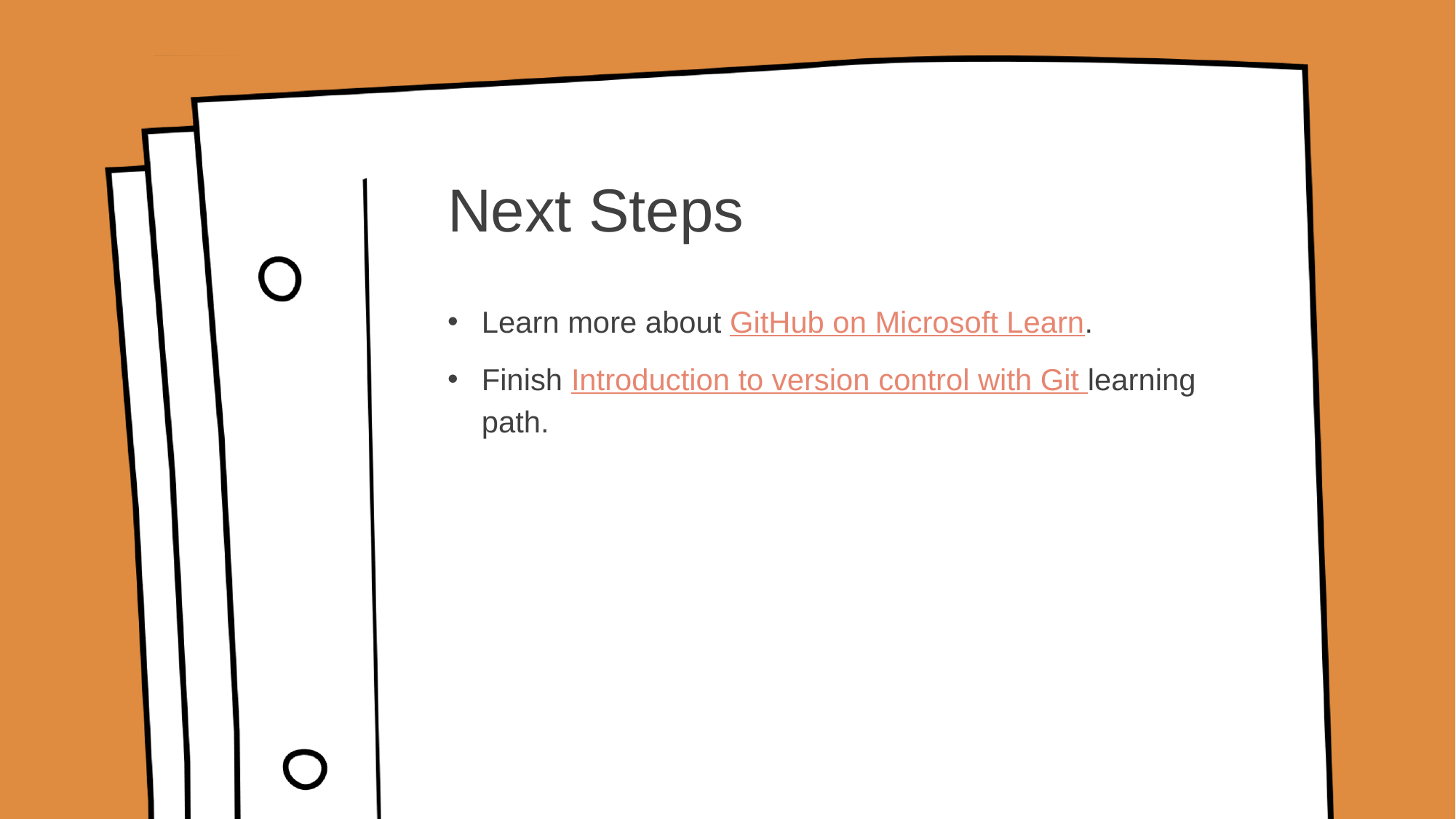

# Next Steps

Learn more about GitHub on Microsoft Learn.
Finish Introduction to version control with Git learning path.